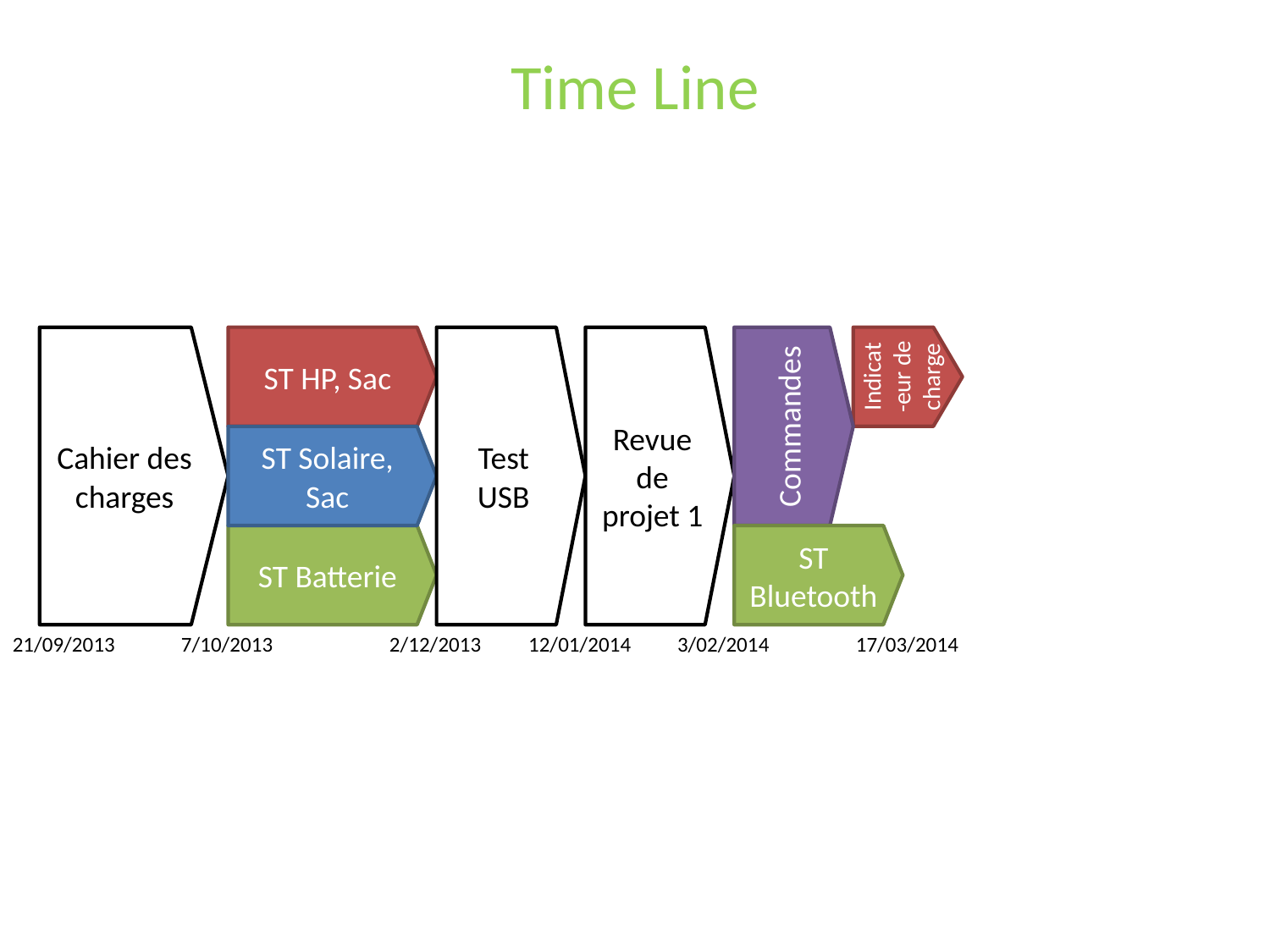

Time Line
Cahier des charges
ST HP, Sac
Test USB
Revue de projet 1
Commandes
Indicat-eur de charge
ST Solaire, Sac
ST Batterie
ST Bluetooth
21/09/2013
7/10/2013
2/12/2013
12/01/2014
3/02/2014
17/03/2014